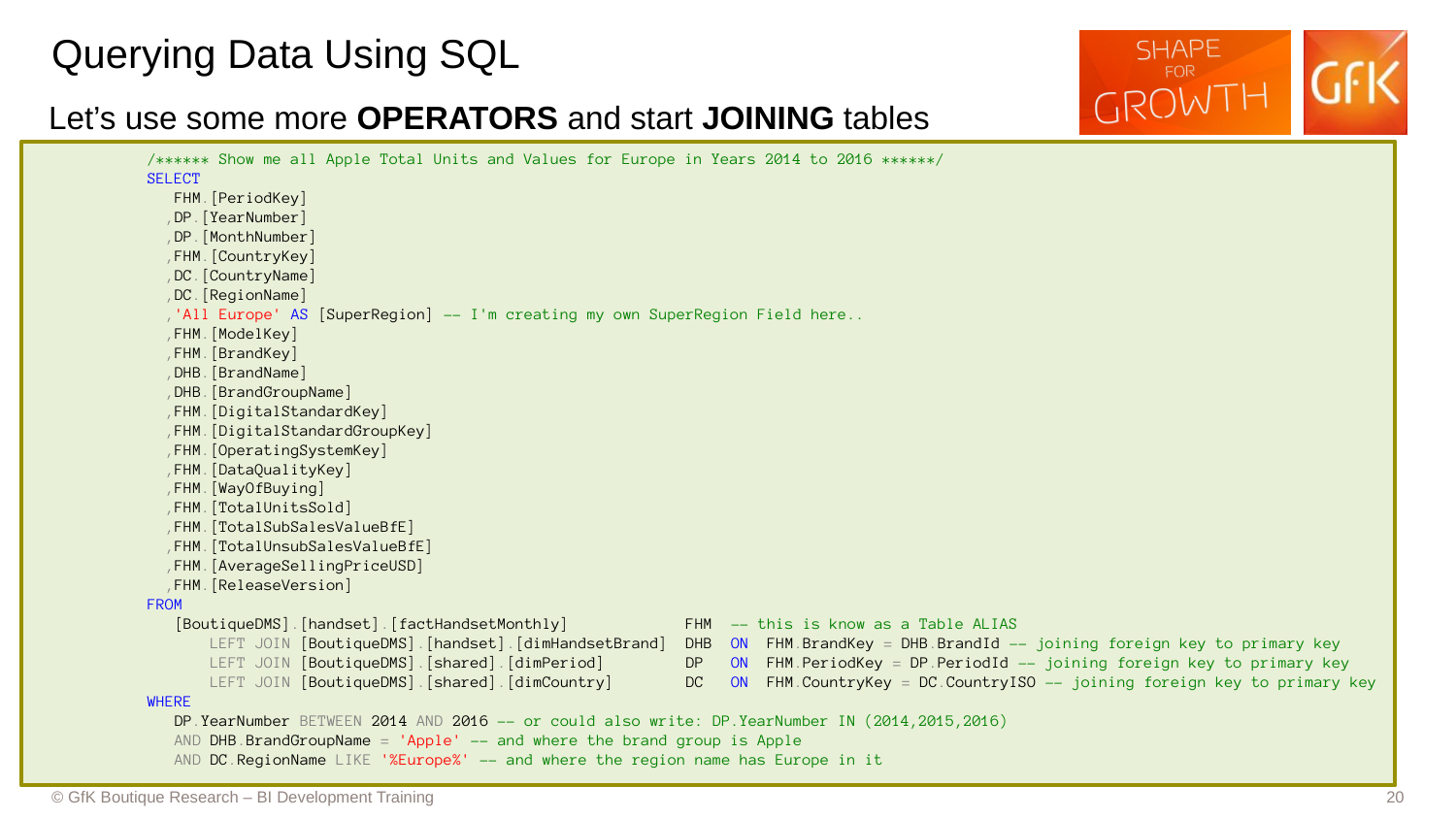

# Querying Data Using SQL
Let’s use some more OPERATORS and start JOINING tables

/****** Show me all Apple Total Units and Values for Europe in Years 2014 to 2016 ******/
SELECT
   FHM.[PeriodKey]
  ,DP.[YearNumber]
  ,DP.[MonthNumber]
  ,FHM.[CountryKey]
  ,DC.[CountryName]
  ,DC.[RegionName]
  ,'All Europe' AS [SuperRegion] -- I'm creating my own SuperRegion Field here..
  ,FHM.[ModelKey]
  ,FHM.[BrandKey]
  ,DHB.[BrandName]
  ,DHB.[BrandGroupName]
  ,FHM.[DigitalStandardKey]
  ,FHM.[DigitalStandardGroupKey]
  ,FHM.[OperatingSystemKey]
  ,FHM.[DataQualityKey]
  ,FHM.[WayOfBuying]
  ,FHM.[TotalUnitsSold]
  ,FHM.[TotalSubSalesValueBfE]
  ,FHM.[TotalUnsubSalesValueBfE]
  ,FHM.[AverageSellingPriceUSD]
  ,FHM.[ReleaseVersion]
FROM
   [BoutiqueDMS].[handset].[factHandsetMonthly]             FHM  –- this is know as a Table ALIAS
       LEFT JOIN [BoutiqueDMS].[handset].[dimHandsetBrand]  DHB  ON  FHM.BrandKey = DHB.BrandId –- joining foreign key to primary key
       LEFT JOIN [BoutiqueDMS].[shared].[dimPeriod]         DP   ON  FHM.PeriodKey = DP.PeriodId –- joining foreign key to primary key
       LEFT JOIN [BoutiqueDMS].[shared].[dimCountry]        DC   ON  FHM.CountryKey = DC.CountryISO –- joining foreign key to primary key
WHERE
   DP.YearNumber BETWEEN 2014 AND 2016 -- or could also write: DP.YearNumber IN (2014,2015,2016)
   AND DHB.BrandGroupName = 'Apple' -- and where the brand group is Apple
   AND DC.RegionName LIKE '%Europe%' -- and where the region name has Europe in it